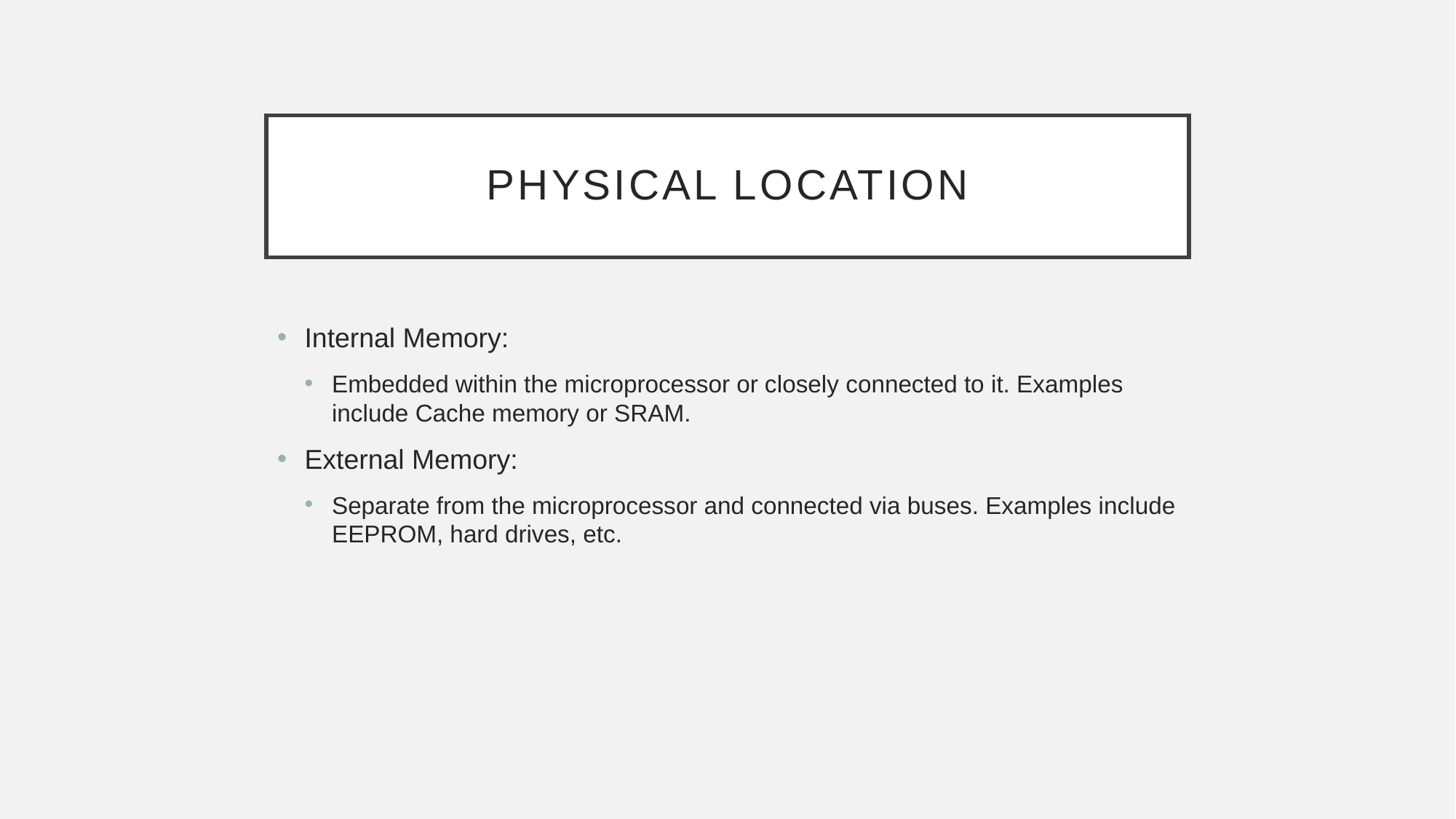

# Physical location
Internal Memory:
Embedded within the microprocessor or closely connected to it. Examples include Cache memory or SRAM.
External Memory:
Separate from the microprocessor and connected via buses. Examples include EEPROM, hard drives, etc.